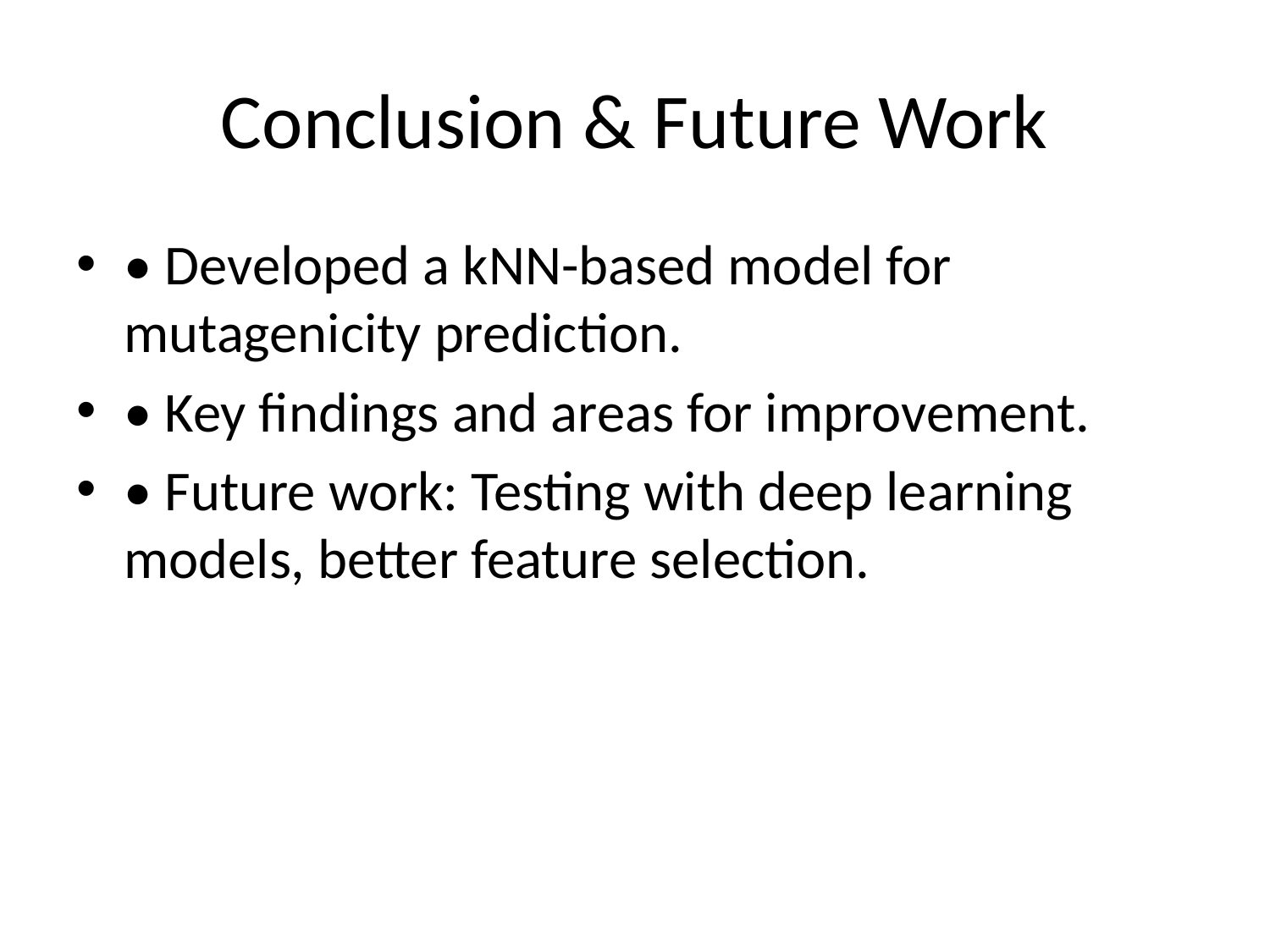

# Conclusion & Future Work
• Developed a kNN-based model for mutagenicity prediction.
• Key findings and areas for improvement.
• Future work: Testing with deep learning models, better feature selection.